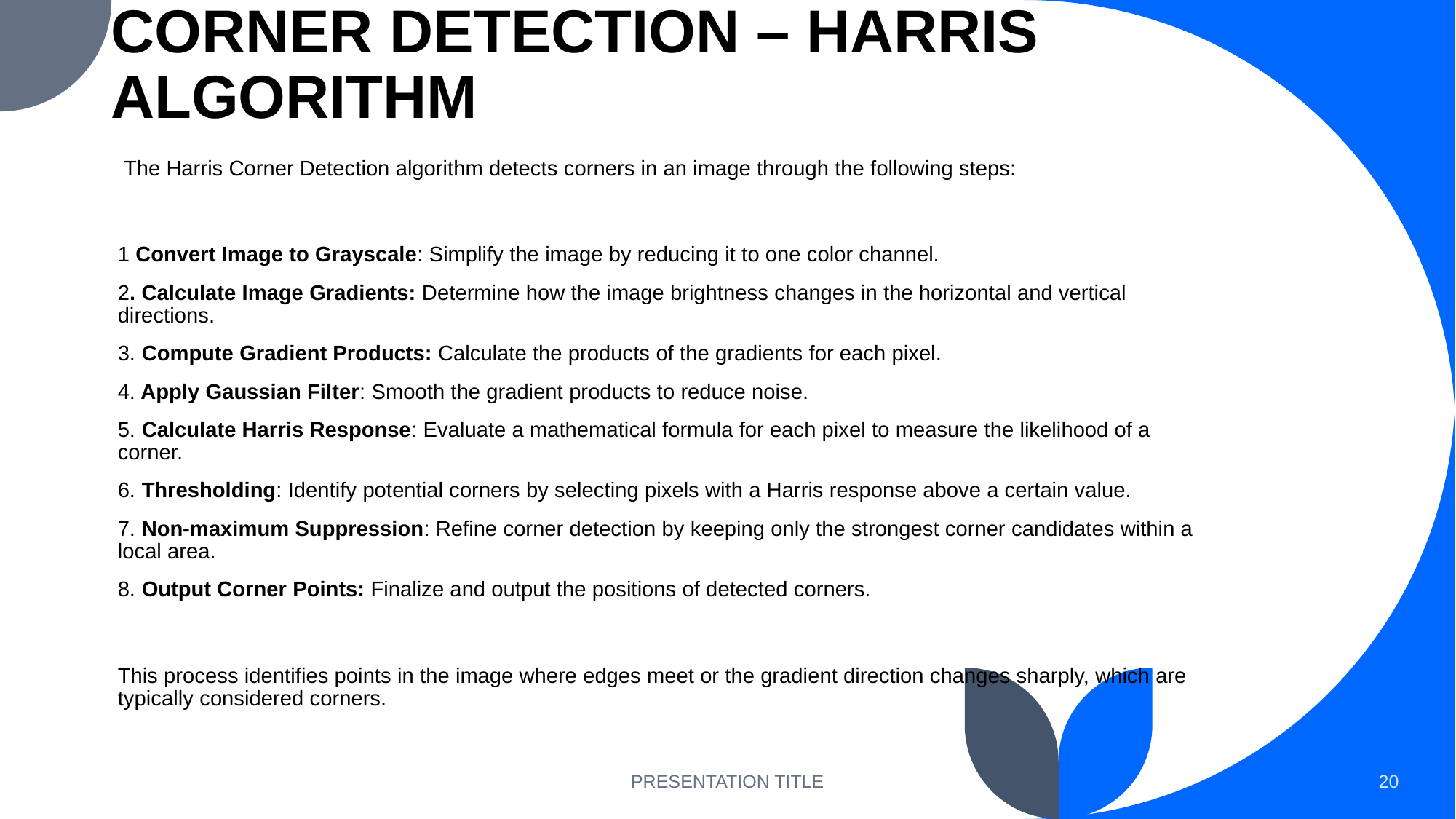

# CORNER DETECTION – HARRIS ALGORITHM
 The Harris Corner Detection algorithm detects corners in an image through the following steps:

1 Convert Image to Grayscale: Simplify the image by reducing it to one color channel.
2. Calculate Image Gradients: Determine how the image brightness changes in the horizontal and vertical directions.
3. Compute Gradient Products: Calculate the products of the gradients for each pixel.
4. Apply Gaussian Filter: Smooth the gradient products to reduce noise.
5. Calculate Harris Response: Evaluate a mathematical formula for each pixel to measure the likelihood of a corner.
6. Thresholding: Identify potential corners by selecting pixels with a Harris response above a certain value.
7. Non-maximum Suppression: Refine corner detection by keeping only the strongest corner candidates within a local area.
8. Output Corner Points: Finalize and output the positions of detected corners.

This process identifies points in the image where edges meet or the gradient direction changes sharply, which are typically considered corners.

PRESENTATION TITLE
20